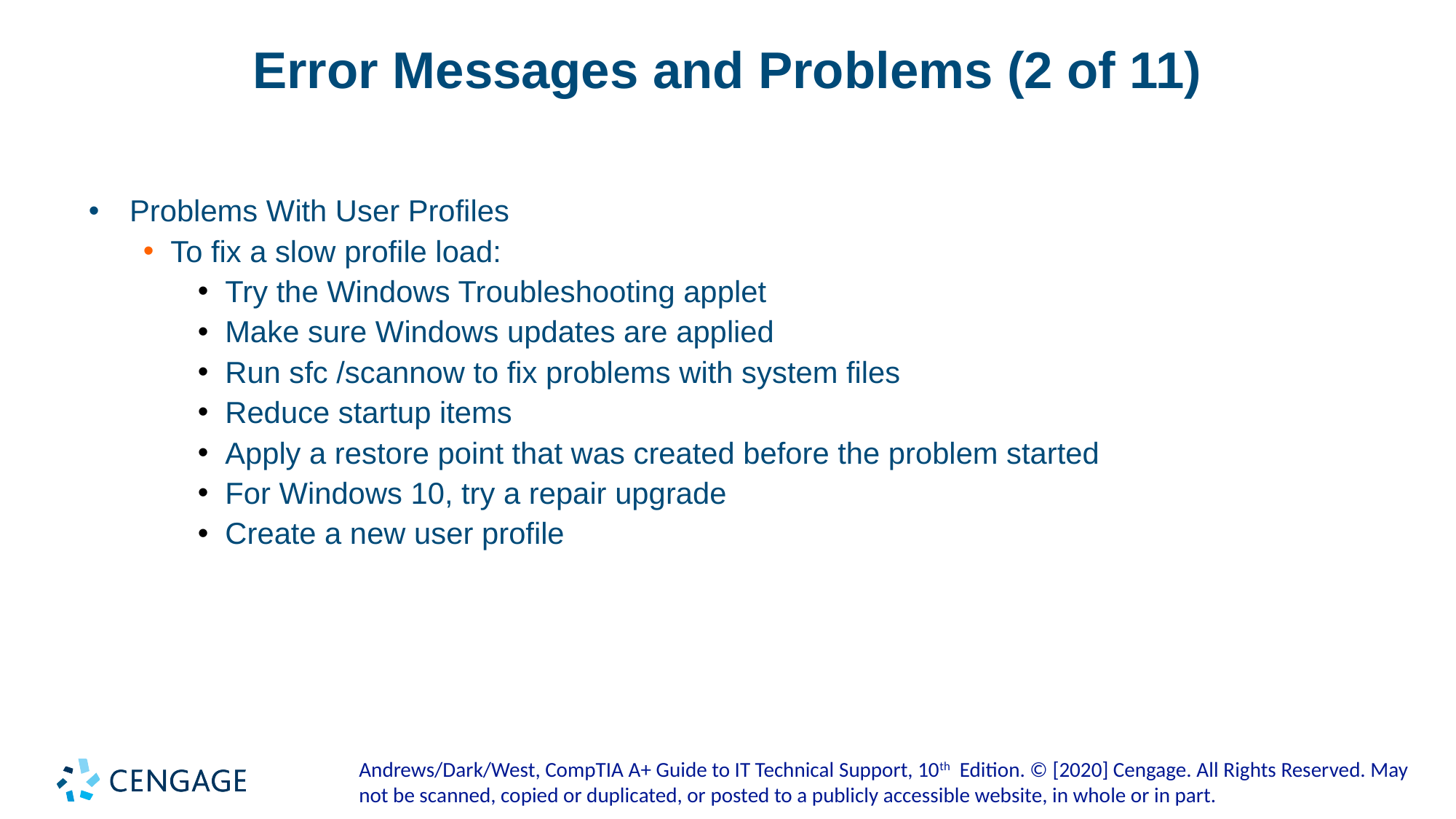

# Error Messages and Problems (2 of 11)
Problems With User Profiles
To fix a slow profile load:
Try the Windows Troubleshooting applet
Make sure Windows updates are applied
Run sfc /scannow to fix problems with system files
Reduce startup items
Apply a restore point that was created before the problem started
For Windows 10, try a repair upgrade
Create a new user profile